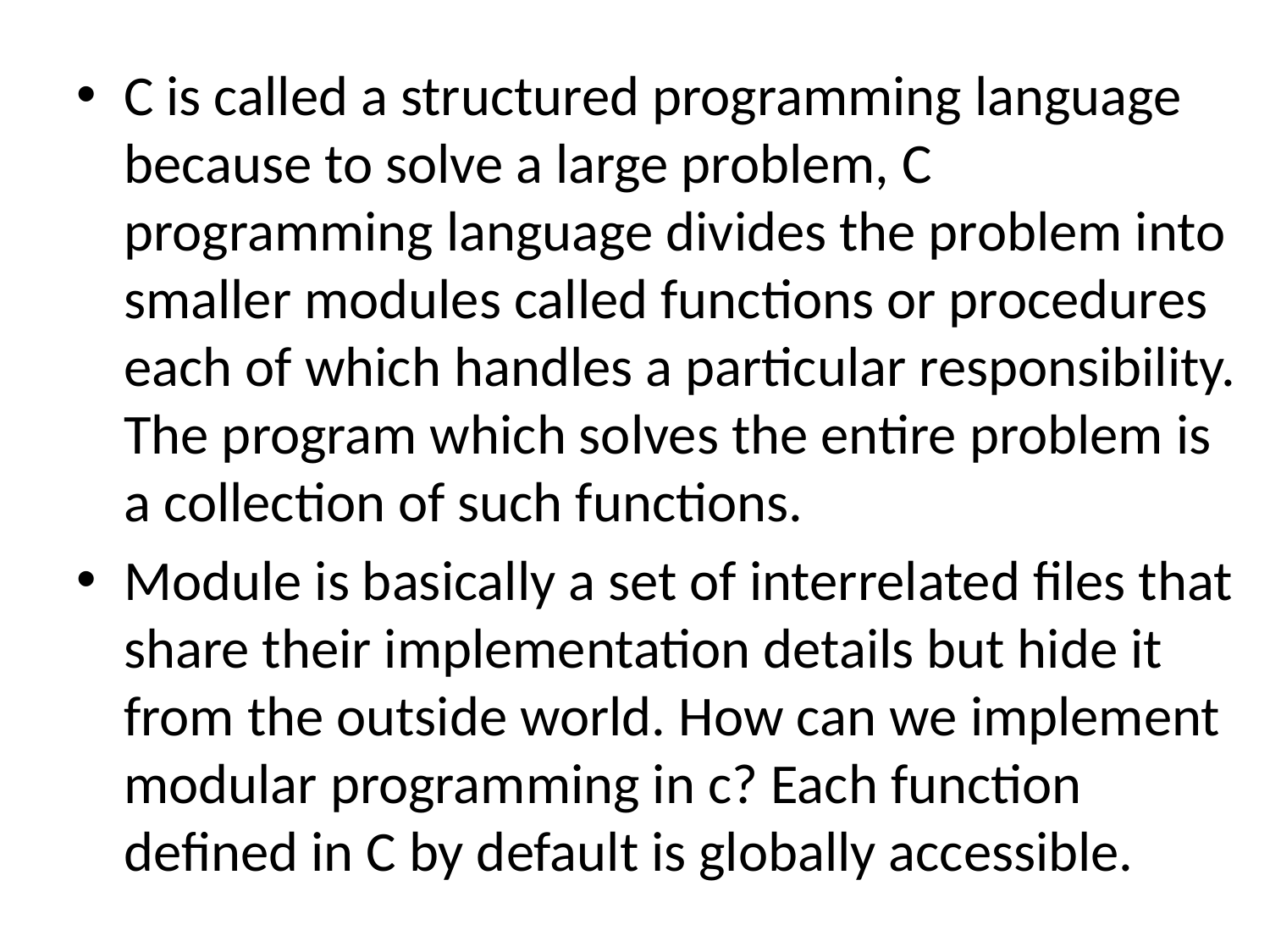

C is called a structured programming language because to solve a large problem, C programming language divides the problem into smaller modules called functions or procedures each of which handles a particular responsibility. The program which solves the entire problem is a collection of such functions.
Module is basically a set of interrelated files that share their implementation details but hide it from the outside world. How can we implement modular programming in c? Each function defined in C by default is globally accessible.